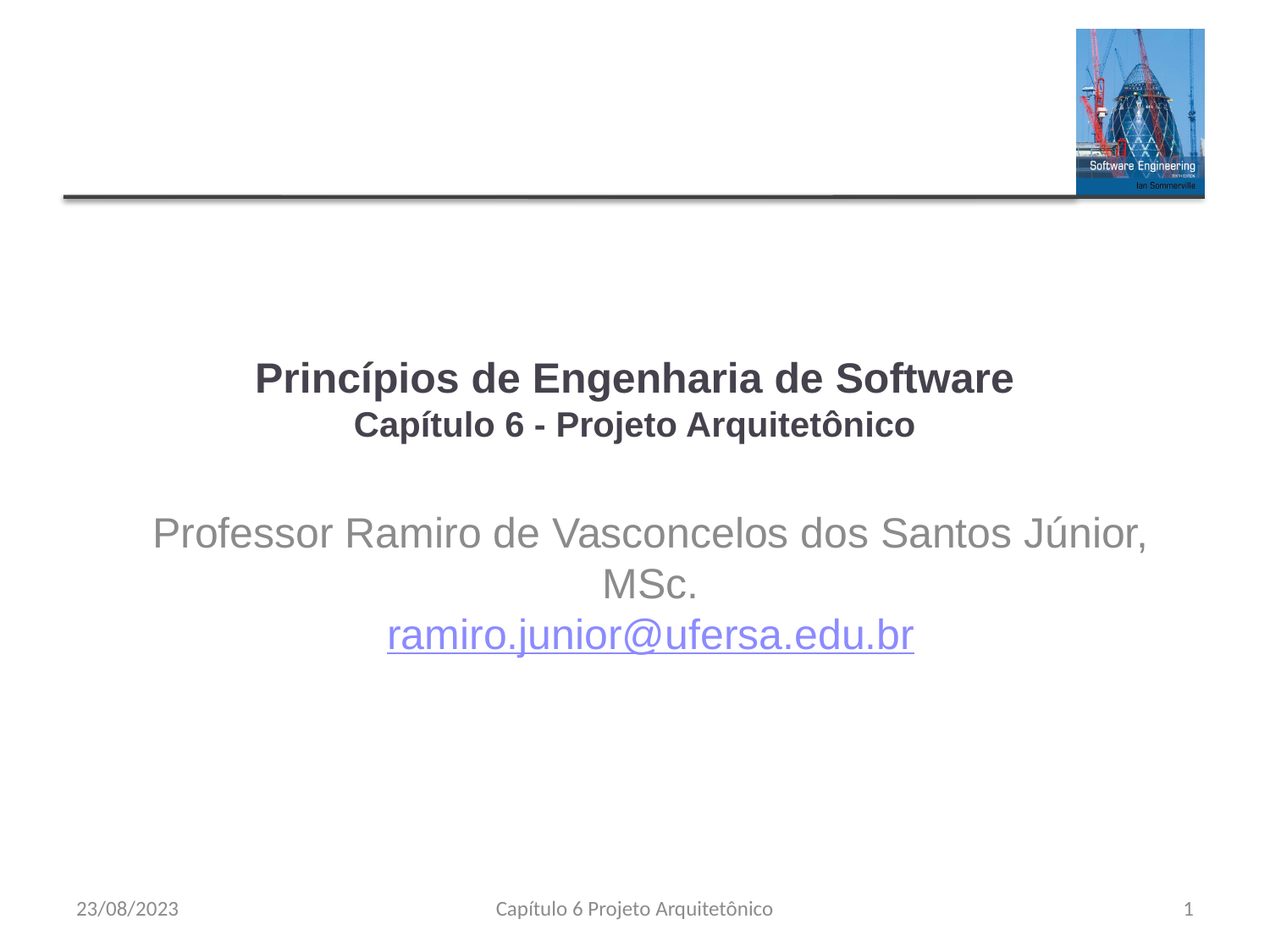

# Princípios de Engenharia de Software Capítulo 6 - Projeto Arquitetônico
Professor Ramiro de Vasconcelos dos Santos Júnior, MSc.
ramiro.junior@ufersa.edu.br

23/08/2023
Capítulo 6 Projeto Arquitetônico
1